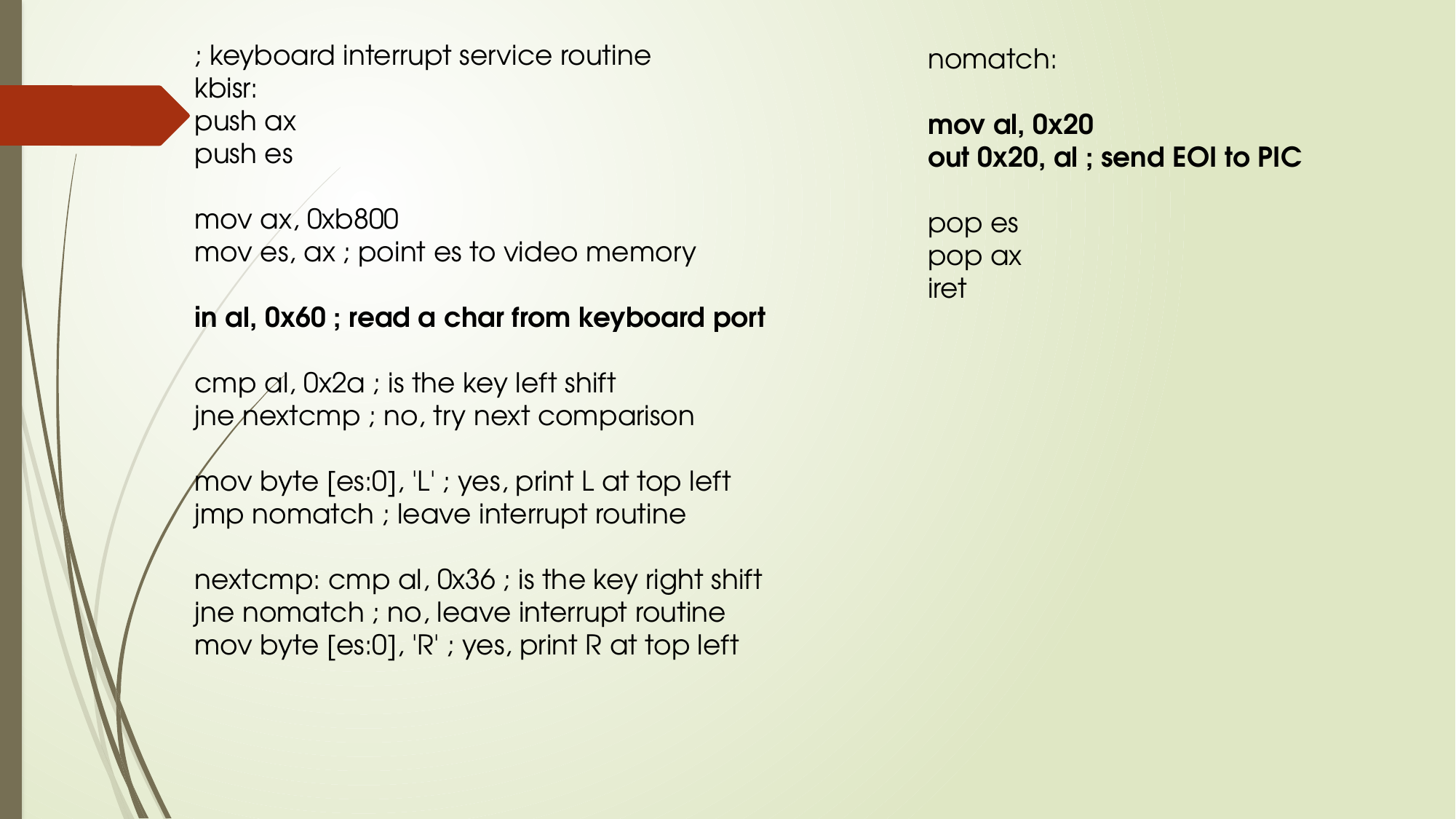

; keyboard interrupt service routine
kbisr:
push ax
push es

mov ax, 0xb800
mov es, ax ; point es to video memory

in al, 0x60 ; read a char from keyboard port

cmp al, 0x2a ; is the key left shift
jne nextcmp ; no, try next comparison

mov byte [es:0], 'L' ; yes, print L at top left
jmp nomatch ; leave interrupt routine

nextcmp: cmp al, 0x36 ; is the key right shift
jne nomatch ; no, leave interrupt routine
mov byte [es:0], 'R' ; yes, print R at top left

nomatch:

mov al, 0x20
out 0x20, al ; send EOI to PIC

pop es
pop ax
iret